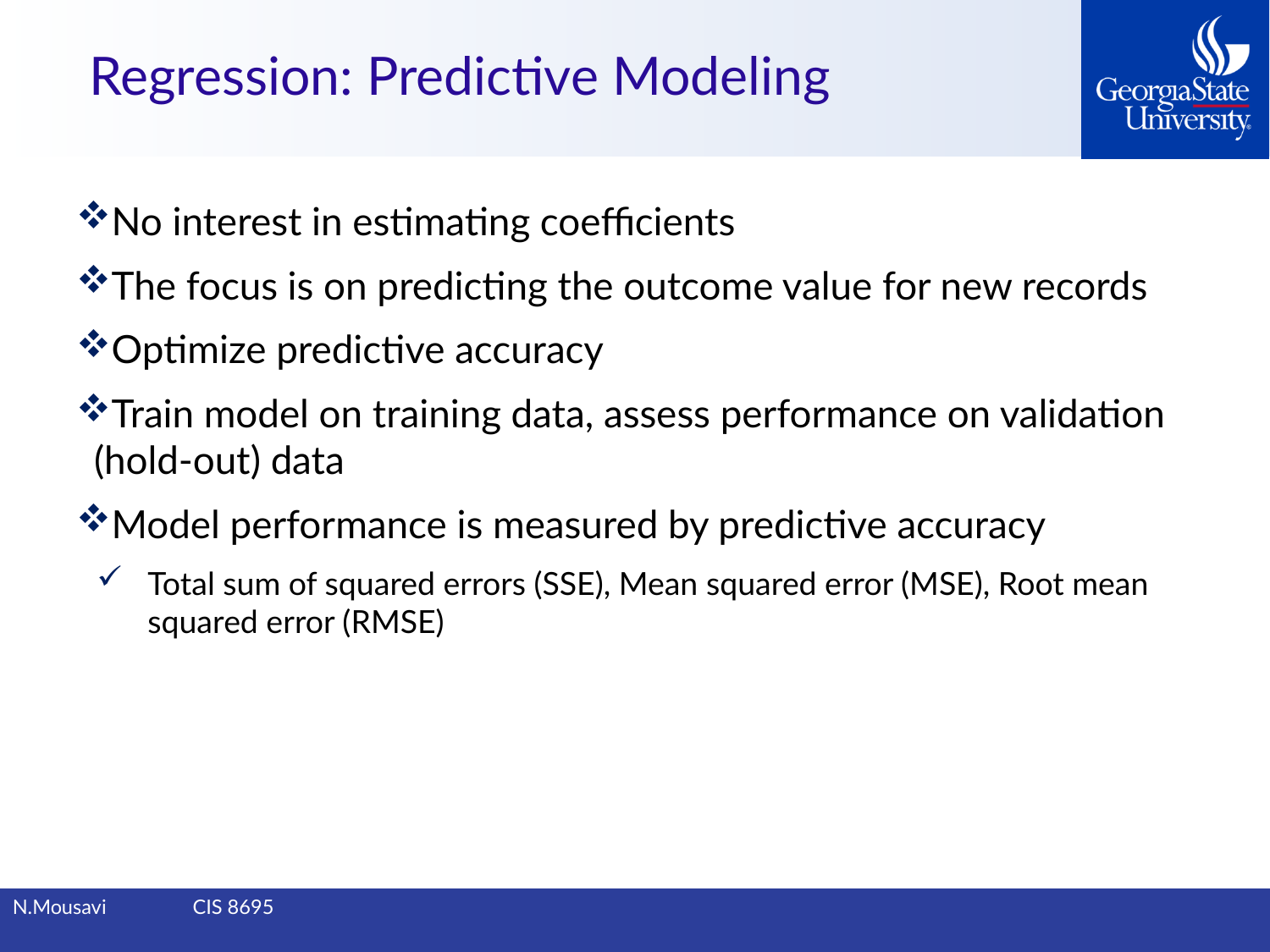

# Regression: Predictive Modeling
No interest in estimating coefficients
The focus is on predicting the outcome value for new records
Optimize predictive accuracy
Train model on training data, assess performance on validation (hold-out) data
Model performance is measured by predictive accuracy
Total sum of squared errors (SSE), Mean squared error (MSE), Root mean squared error (RMSE)